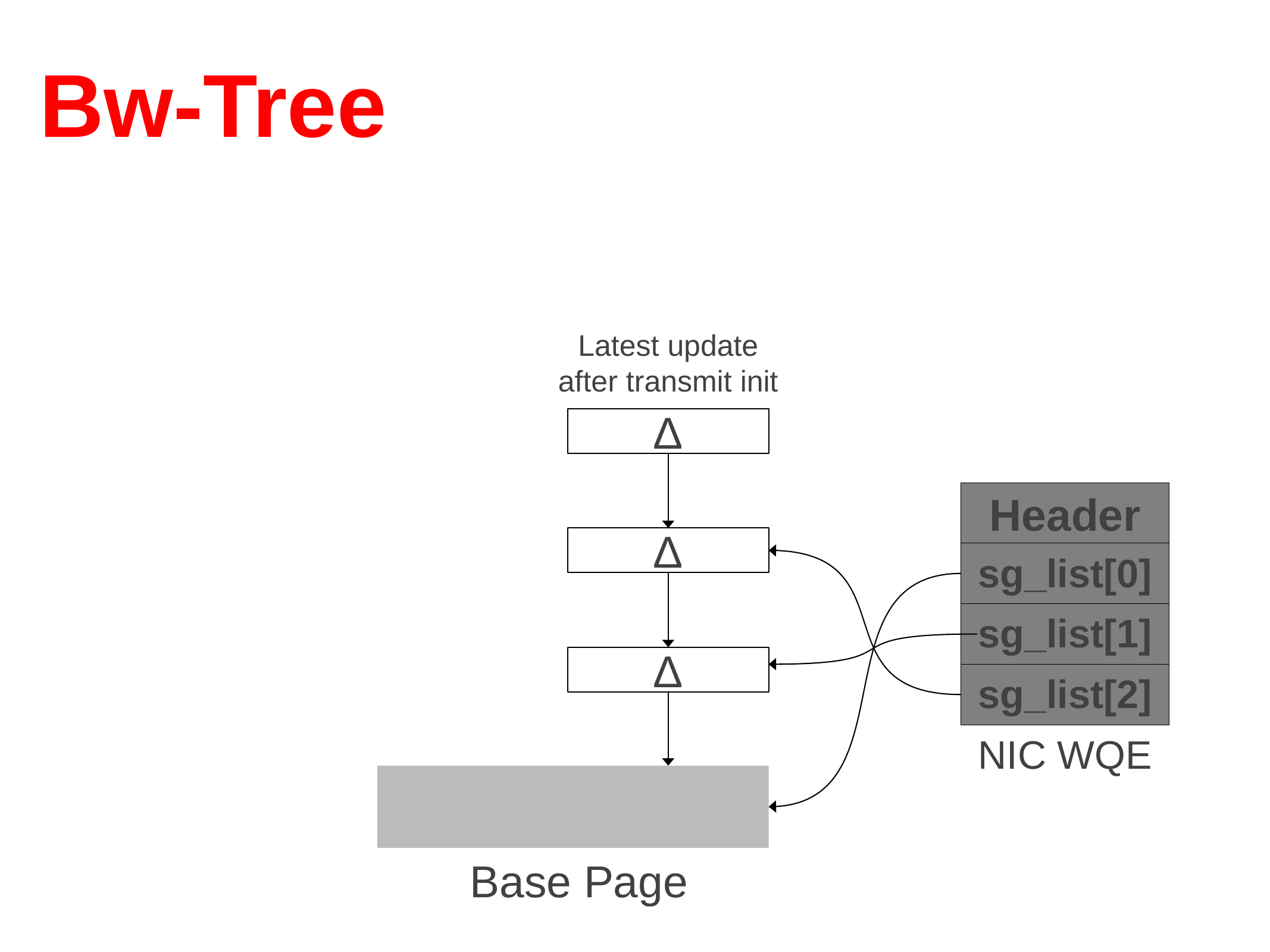

# Bw-Tree
Latest update after transmit init
Δ

Header
Δ
sg_list[0]
sg_list[1]
Δ
sg_list[2]
NIC WQE

Base Page